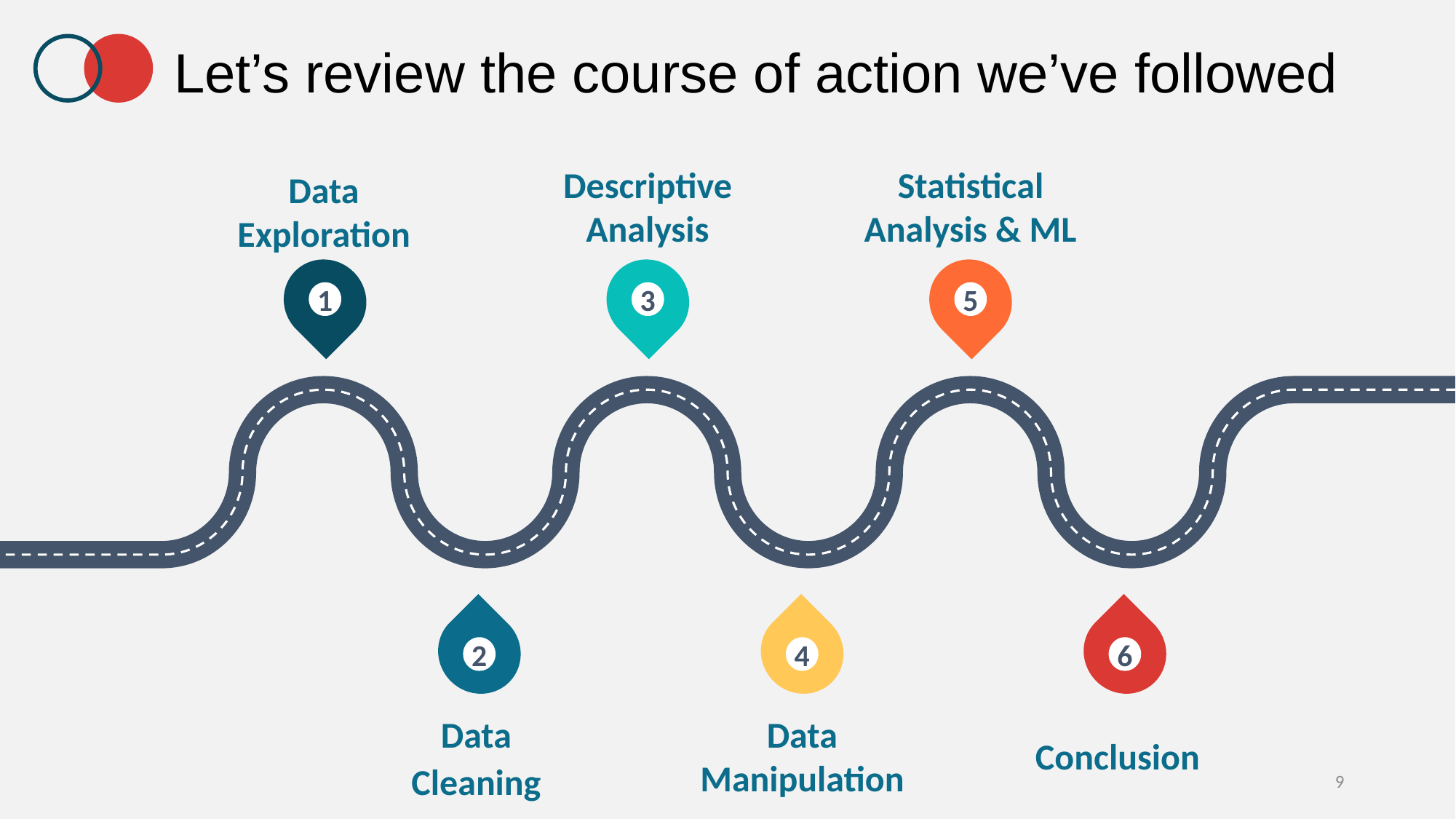

# Let’s review the course of action we’ve followed
Descriptive Analysis
Statistical Analysis & ML
Data Exploration

1

3

5

2

4

6
Data Manipulation
Data Cleaning
Conclusion
9